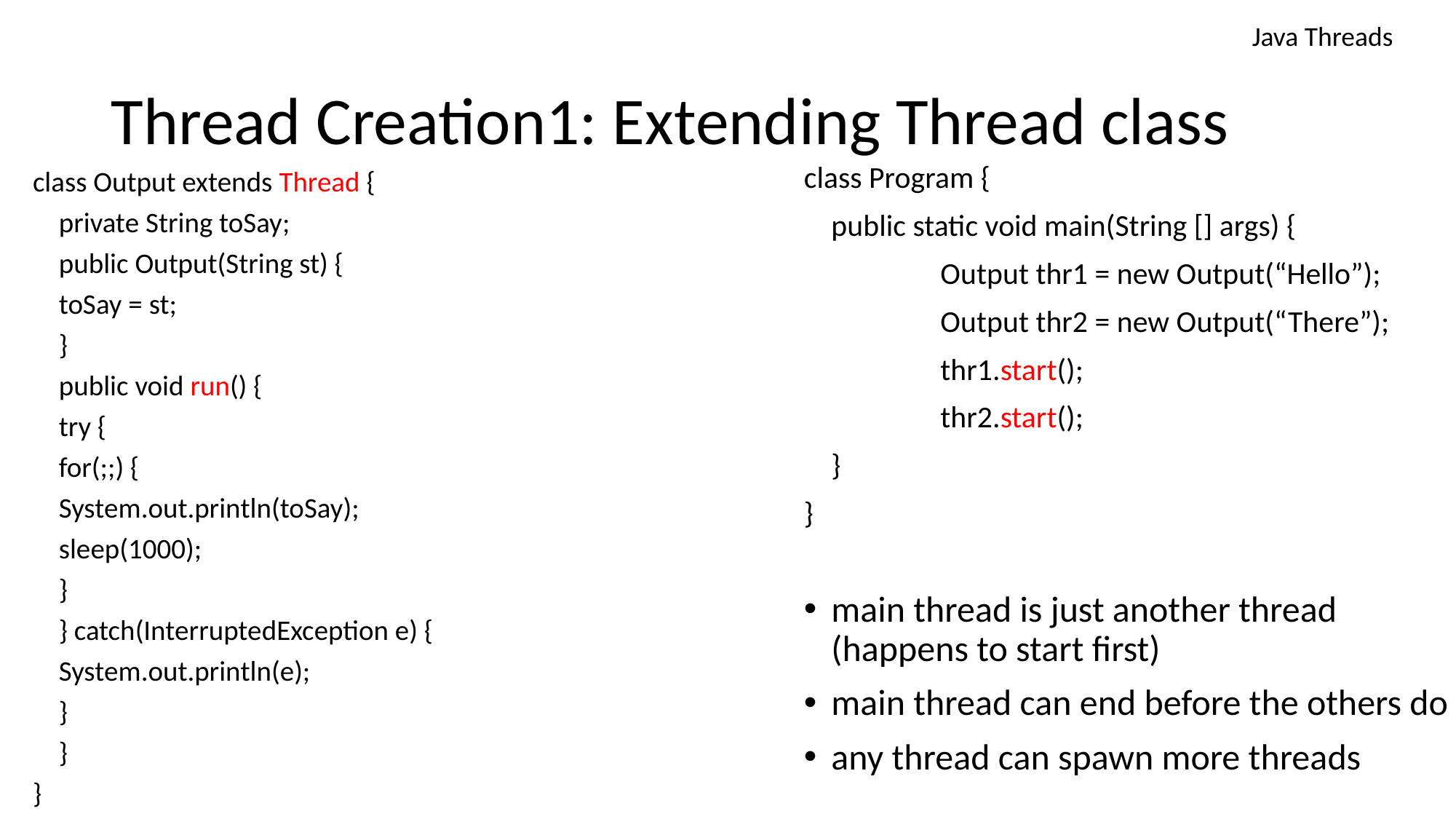

Java Threads
# Thread Creation1: Extending Thread class
class Program {
	public static void main(String [] args) {
		Output thr1 = new Output(“Hello”);
		Output thr2 = new Output(“There”);
		thr1.start();
		thr2.start();
	}
}

main thread is just another thread (happens to start first)
main thread can end before the others do
any thread can spawn more threads
class Output extends Thread {
	private String toSay;
	public Output(String st) {
		toSay = st;
	}
	public void run() {
		try {
			for(;;) {
				System.out.println(toSay);
				sleep(1000);
			}
		} catch(InterruptedException e) {
			System.out.println(e);
		}
	}
}